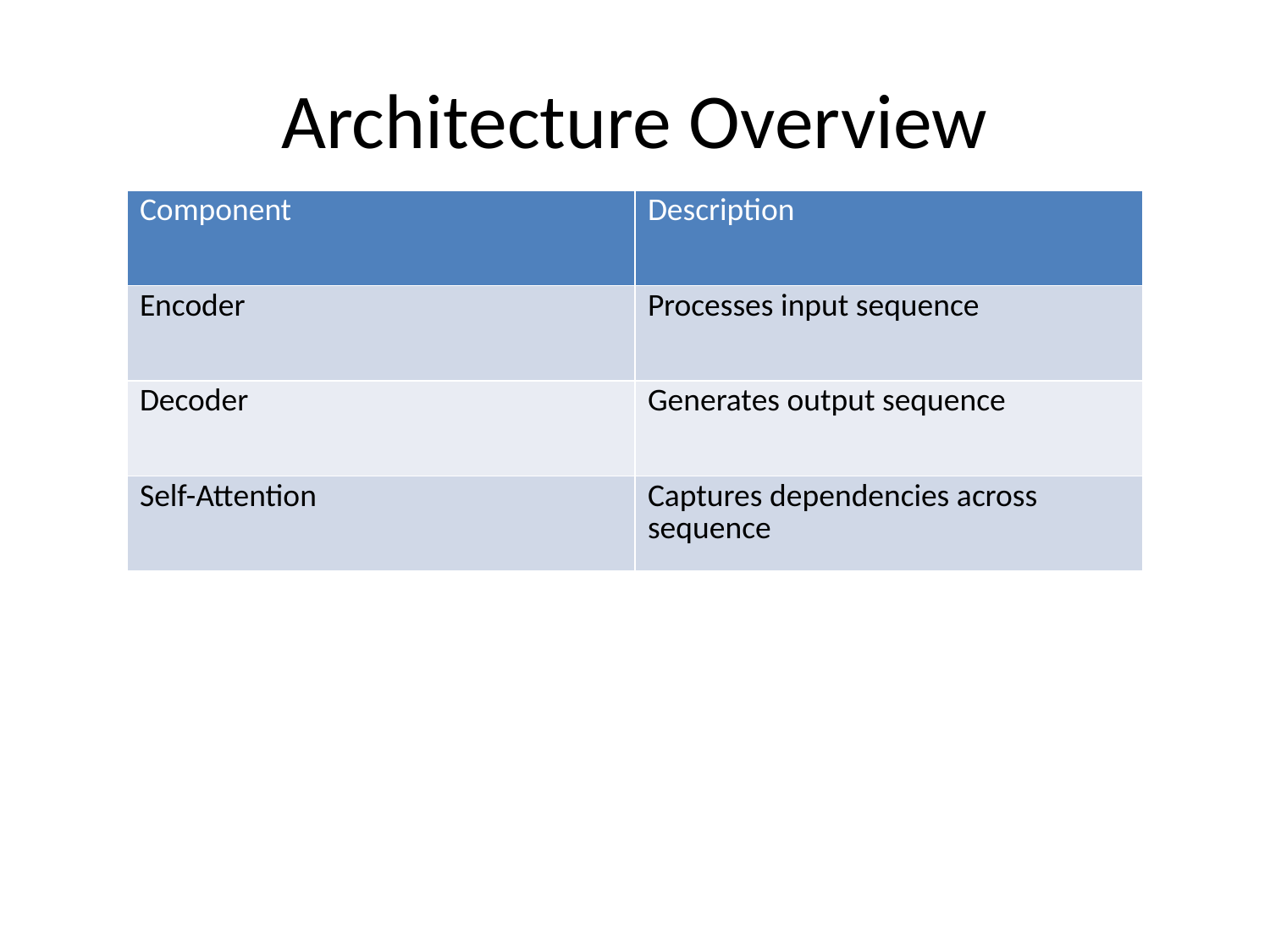

# Architecture Overview
| Component | Description |
| --- | --- |
| Encoder | Processes input sequence |
| Decoder | Generates output sequence |
| Self-Attention | Captures dependencies across sequence |